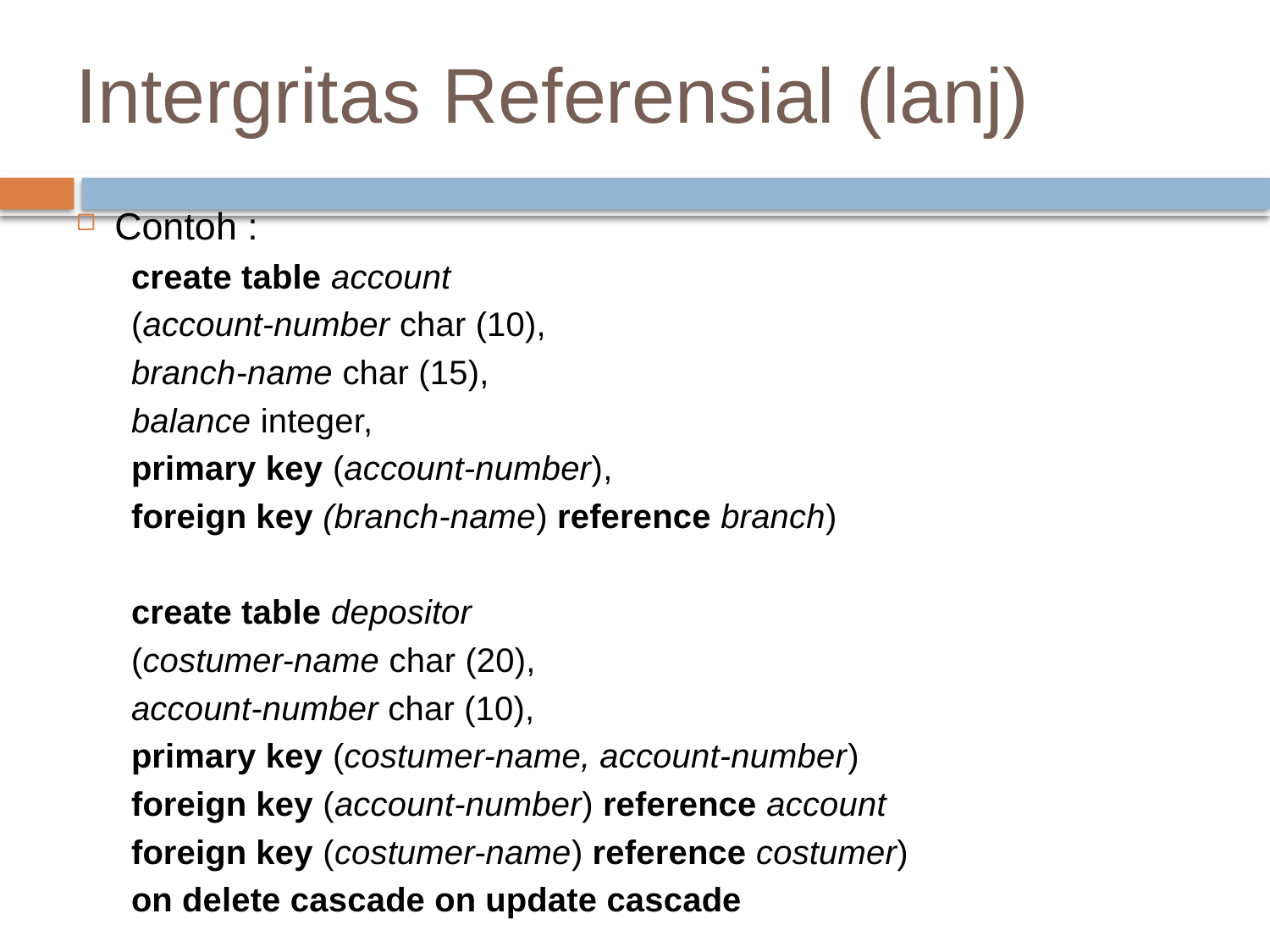

# Intergritas Referensial (lanj)
Contoh :
create table account
(account-number char (10),
branch-name char (15),
balance integer,
primary key (account-number),
foreign key (branch-name) reference branch)

create table depositor
(costumer-name char (20),
account-number char (10),
primary key (costumer-name, account-number)
foreign key (account-number) reference account
foreign key (costumer-name) reference costumer)
on delete cascade on update cascade